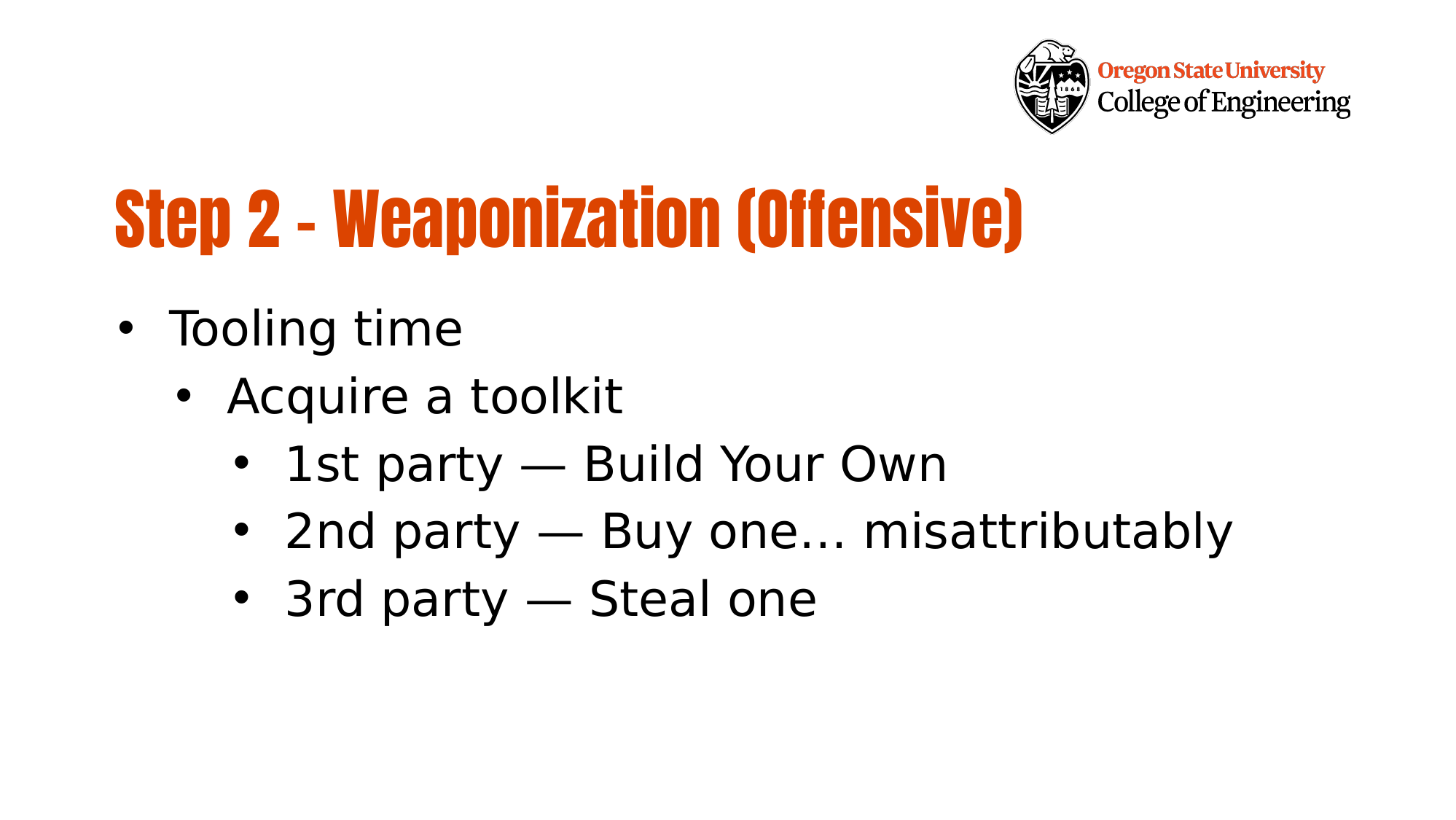

# Step 2 - Weaponization (Offensive)
Tooling time
Acquire a toolkit
1st party — Build Your Own
2nd party — Buy one… misattributably
3rd party — Steal one
12